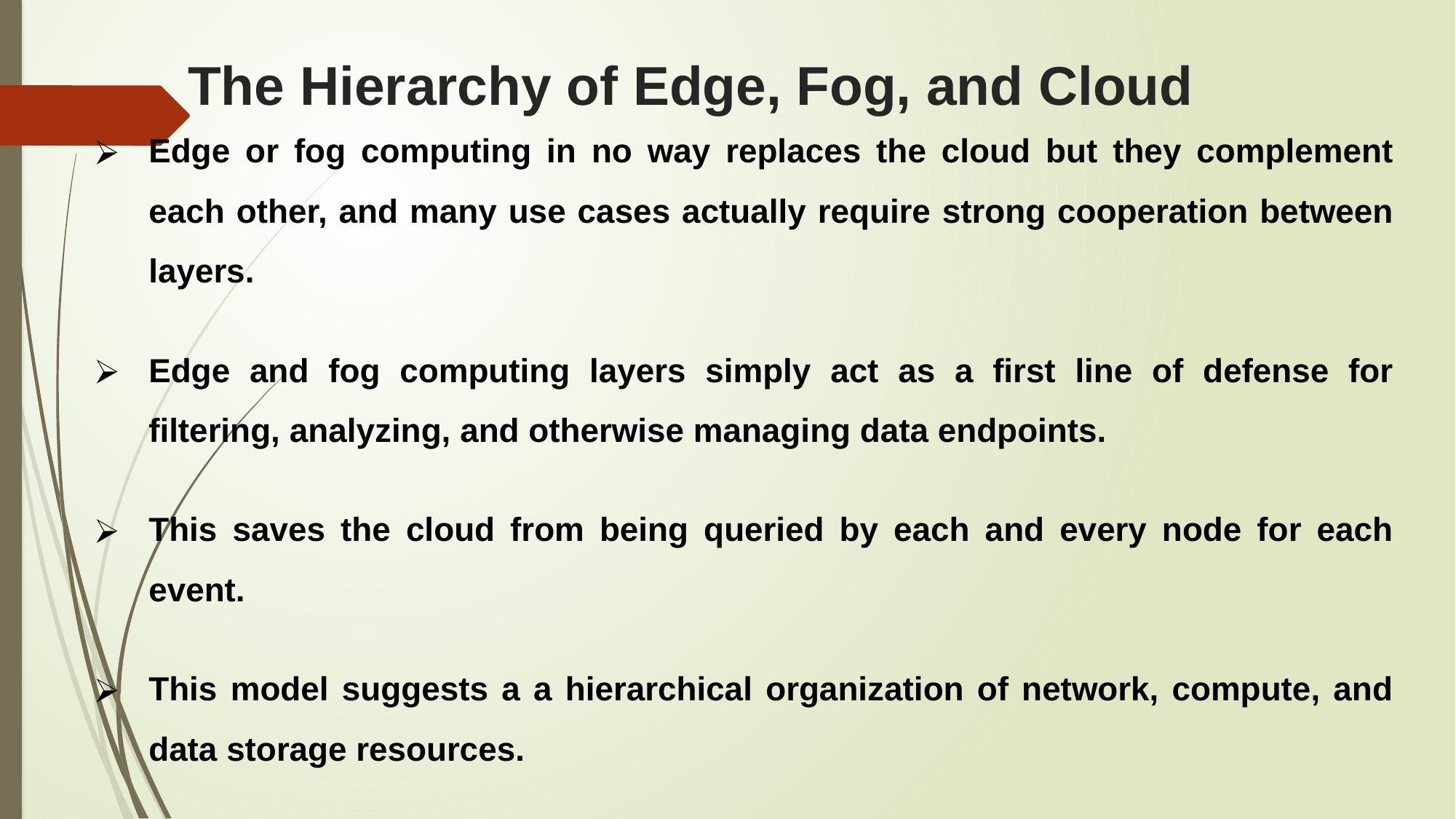

# The Hierarchy of Edge, Fog, and Cloud
Edge or fog computing in no way replaces the cloud but they complement each other, and many use cases actually require strong cooperation between layers.
Edge and fog computing layers simply act as a first line of defense for filtering, analyzing, and otherwise managing data endpoints.
This saves the cloud from being queried by each and every node for each event.
This model suggests a a hierarchical organization of network, compute, and data storage resources.